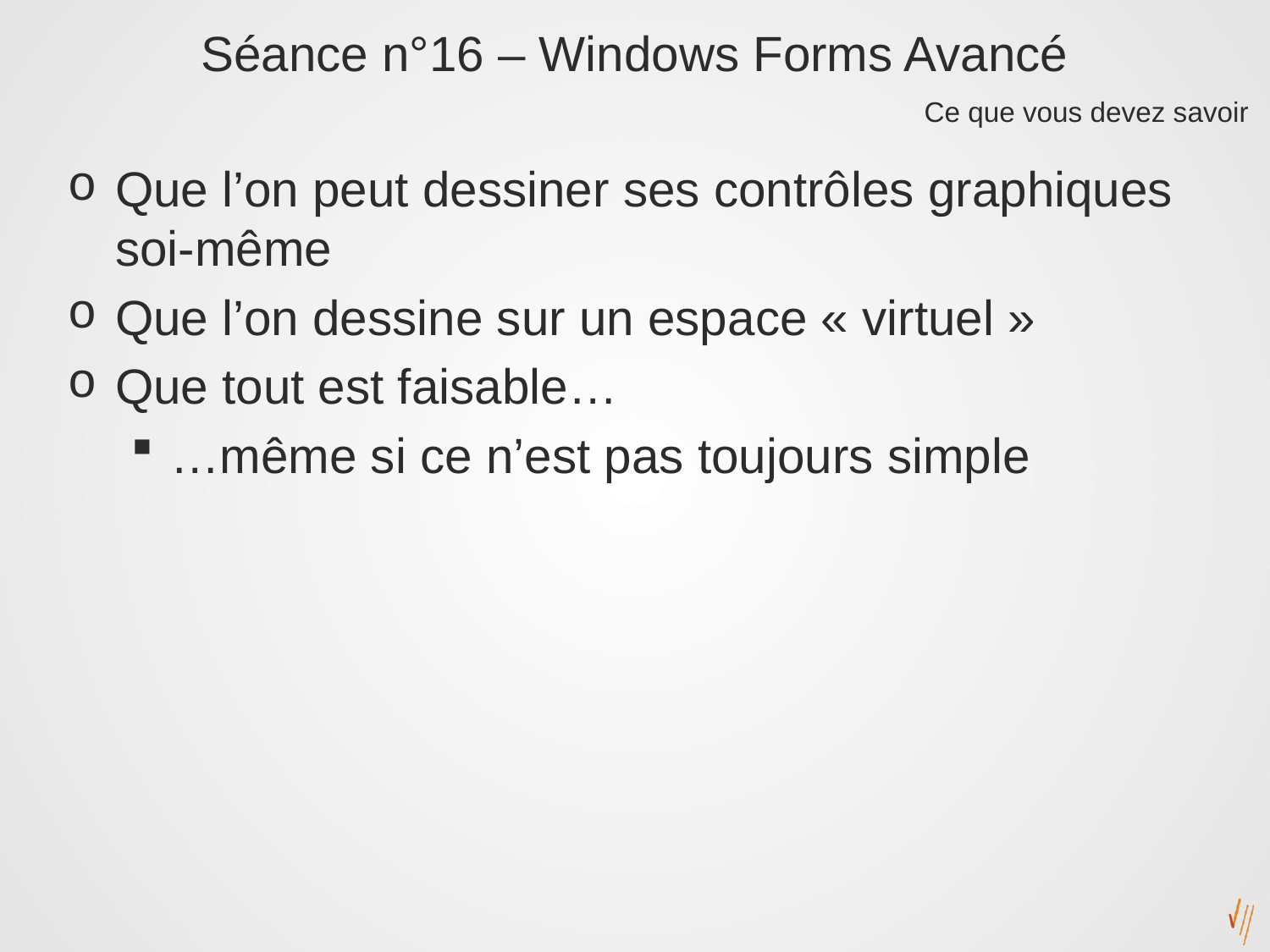

# Séance n°16 – Windows Forms Avancé
Que l’on peut dessiner ses contrôles graphiques soi-même
Que l’on dessine sur un espace « virtuel »
Que tout est faisable…
…même si ce n’est pas toujours simple